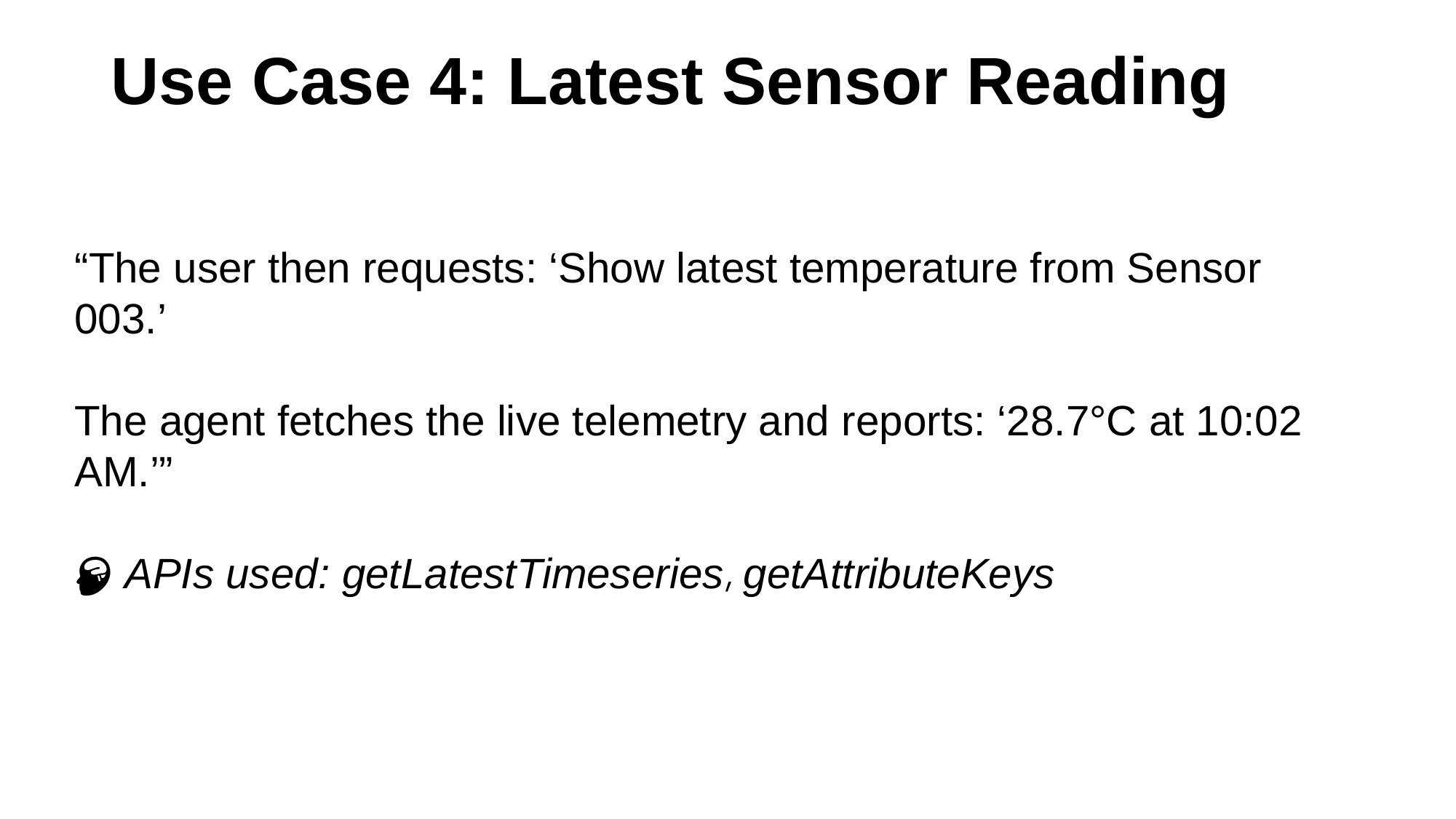

# Use Case 4: Latest Sensor Reading
“The user then requests: ‘Show latest temperature from Sensor 003.’
The agent fetches the live telemetry and reports: ‘28.7°C at 10:02 AM.’”

🧠 APIs used: getLatestTimeseries, getAttributeKeys